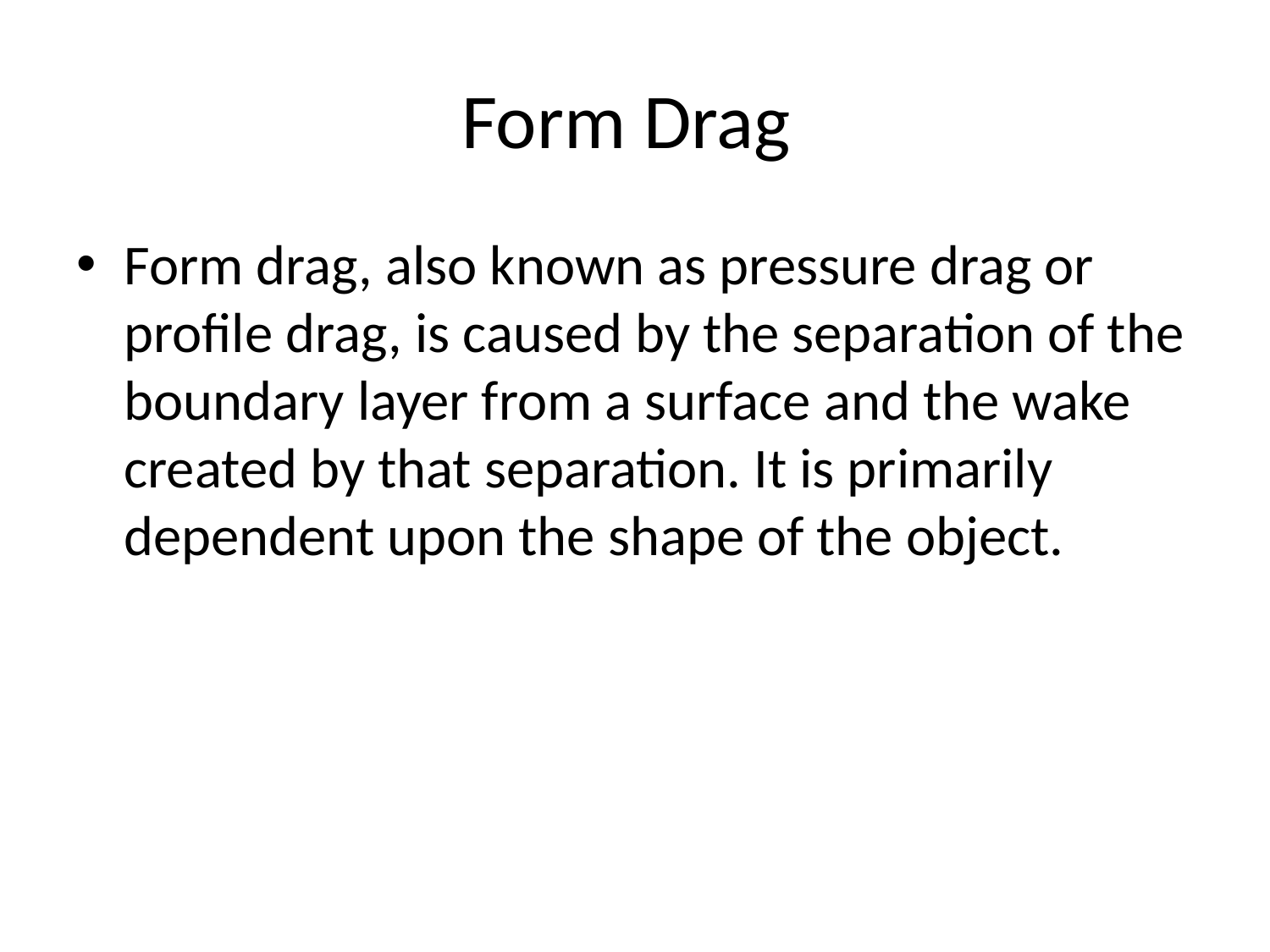

# Form Drag
Form drag, also known as pressure drag or profile drag, is caused by the separation of the boundary layer from a surface and the wake created by that separation. It is primarily dependent upon the shape of the object.